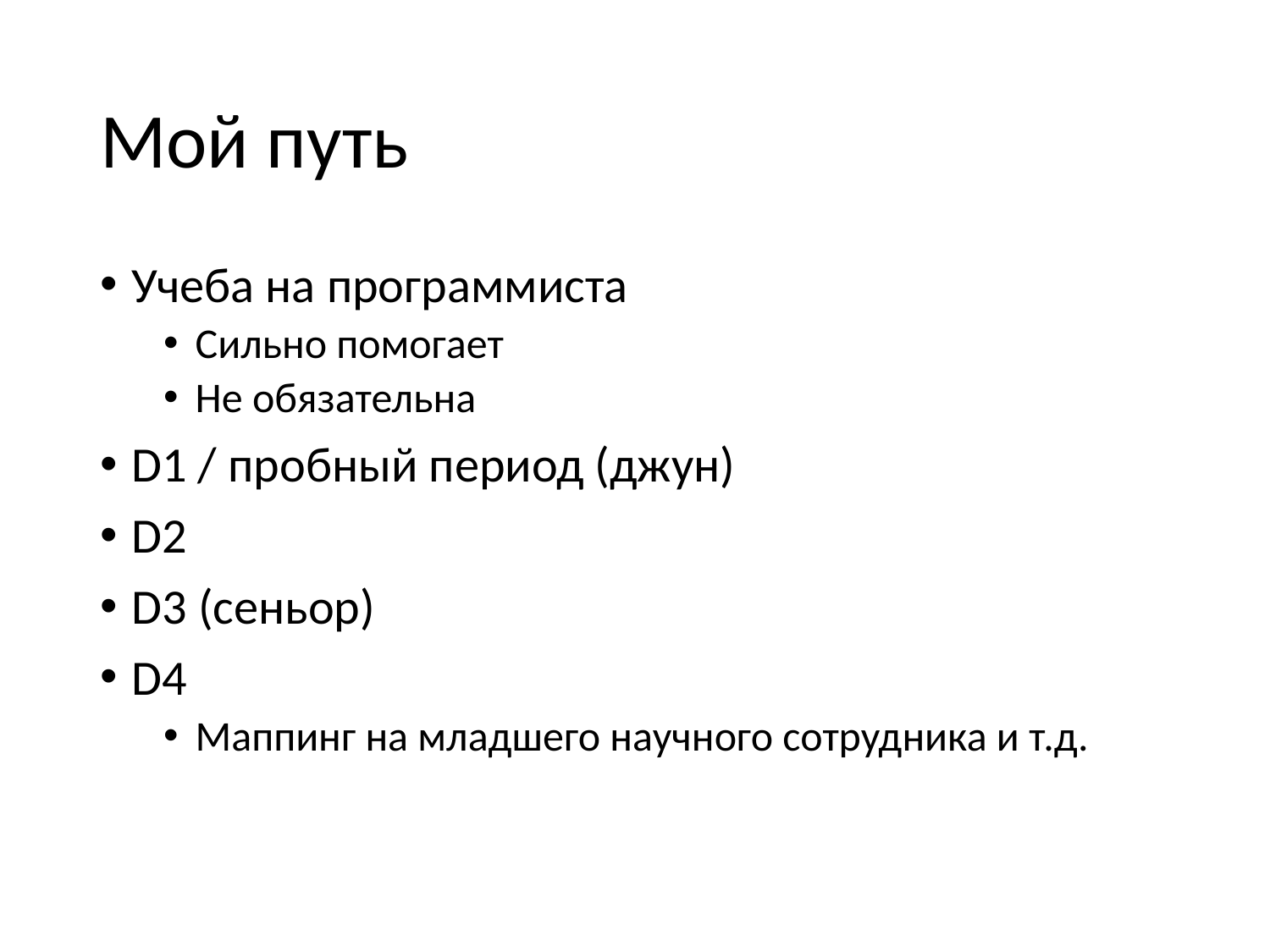

# Мой путь
Учеба на программиста
Сильно помогает
Не обязательна
D1 / пробный период (джун)
D2
D3 (сеньор)
D4
Маппинг на младшего научного сотрудника и т.д.